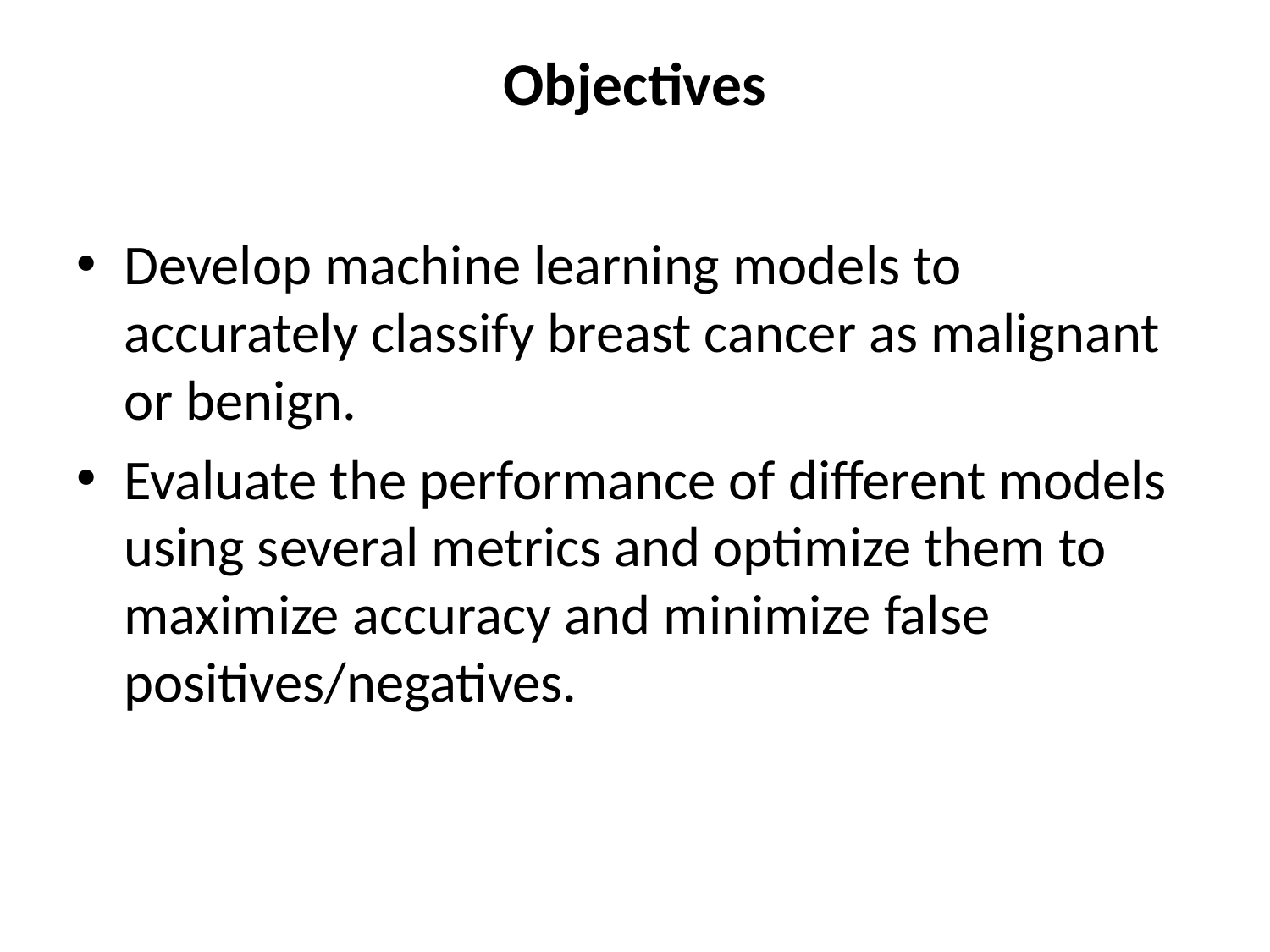

# Objectives
Develop machine learning models to accurately classify breast cancer as malignant or benign.
Evaluate the performance of different models using several metrics and optimize them to maximize accuracy and minimize false positives/negatives.